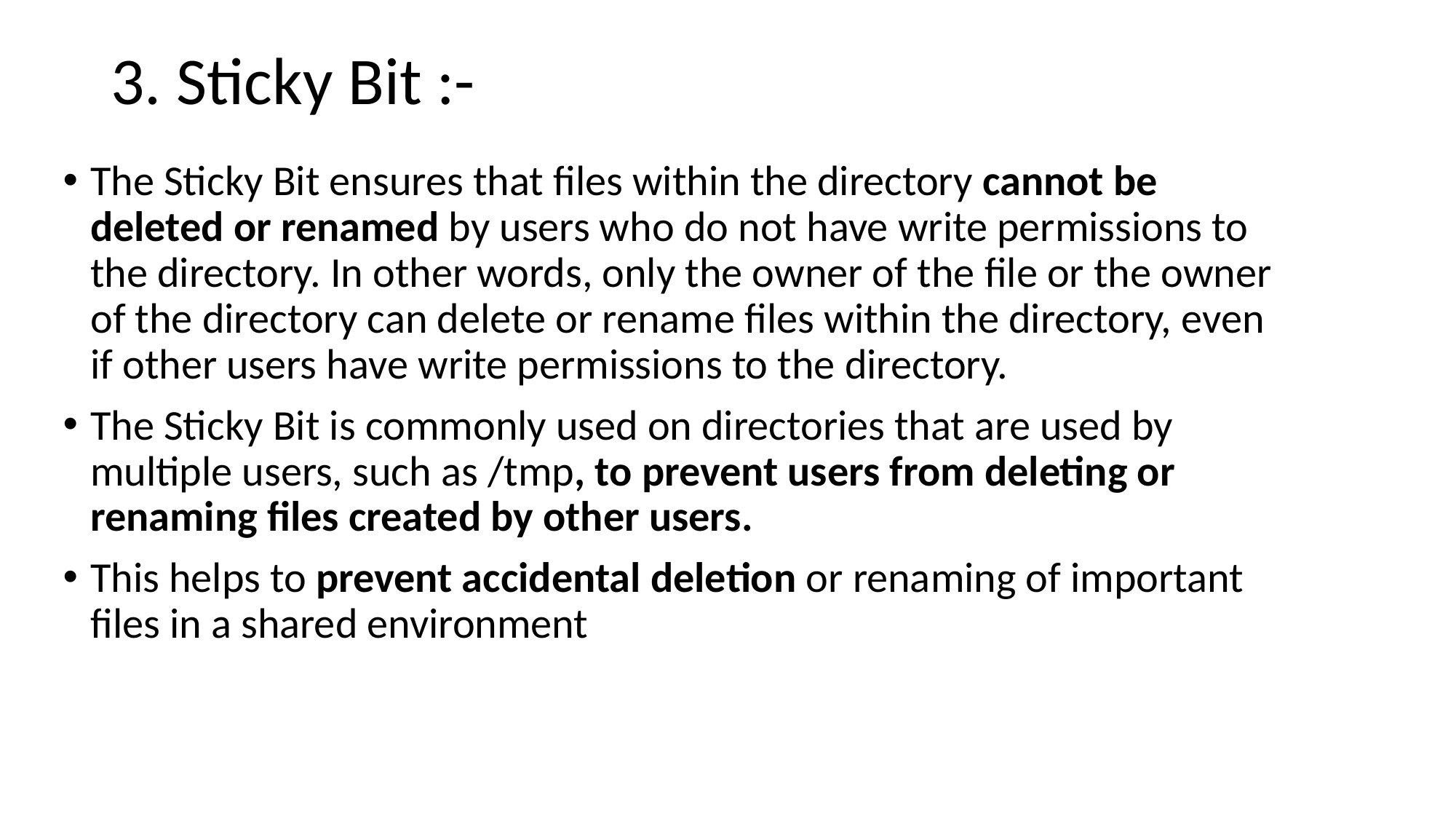

# 3. Sticky Bit :-
The Sticky Bit ensures that files within the directory cannot be deleted or renamed by users who do not have write permissions to the directory. In other words, only the owner of the file or the owner of the directory can delete or rename files within the directory, even if other users have write permissions to the directory.
The Sticky Bit is commonly used on directories that are used by multiple users, such as /tmp, to prevent users from deleting or renaming files created by other users.
This helps to prevent accidental deletion or renaming of important files in a shared environment